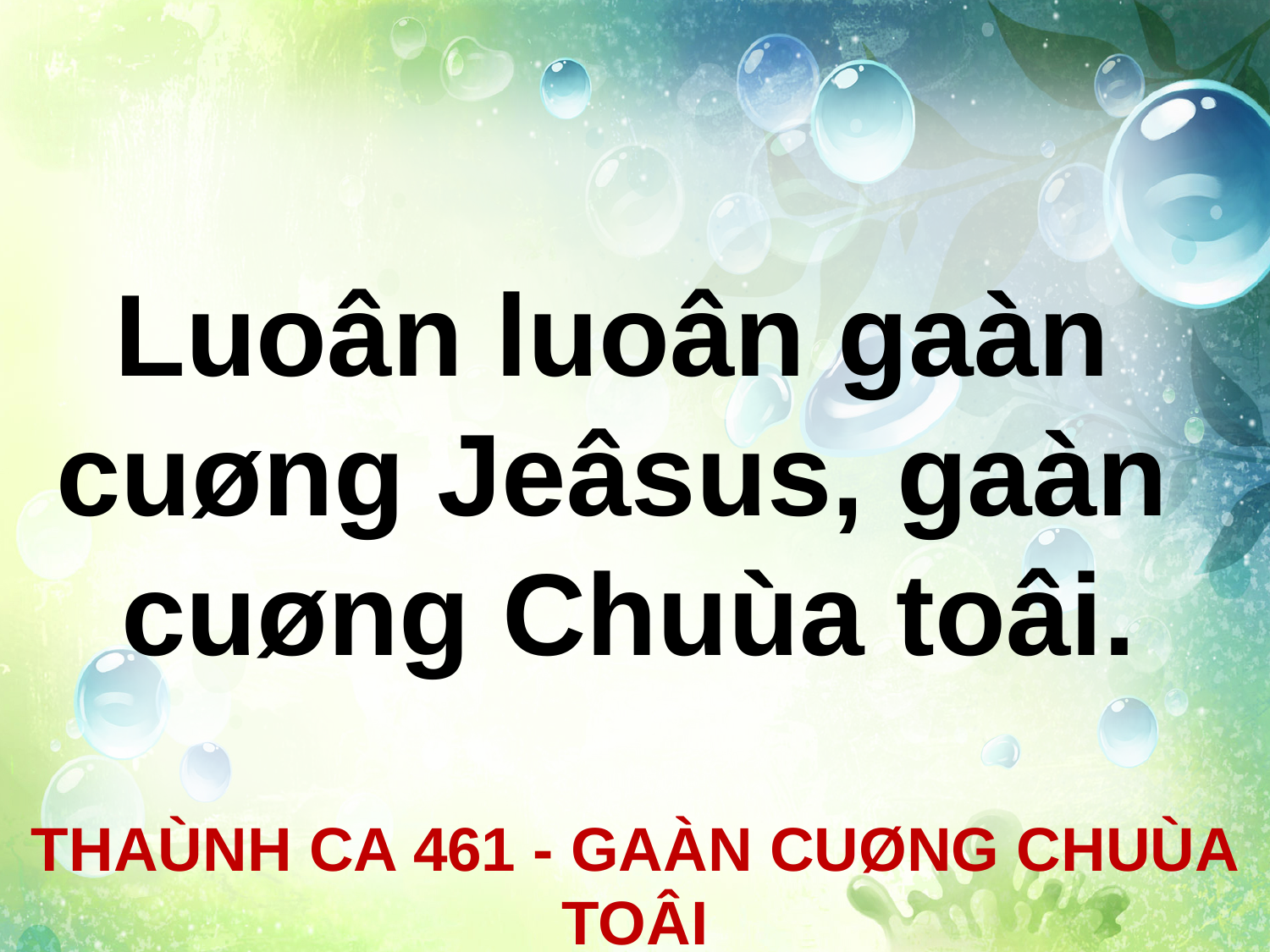

Luoân luoân gaàn
cuøng Jeâsus, gaàn
cuøng Chuùa toâi.
THAÙNH CA 461 - GAÀN CUØNG CHUÙA TOÂI